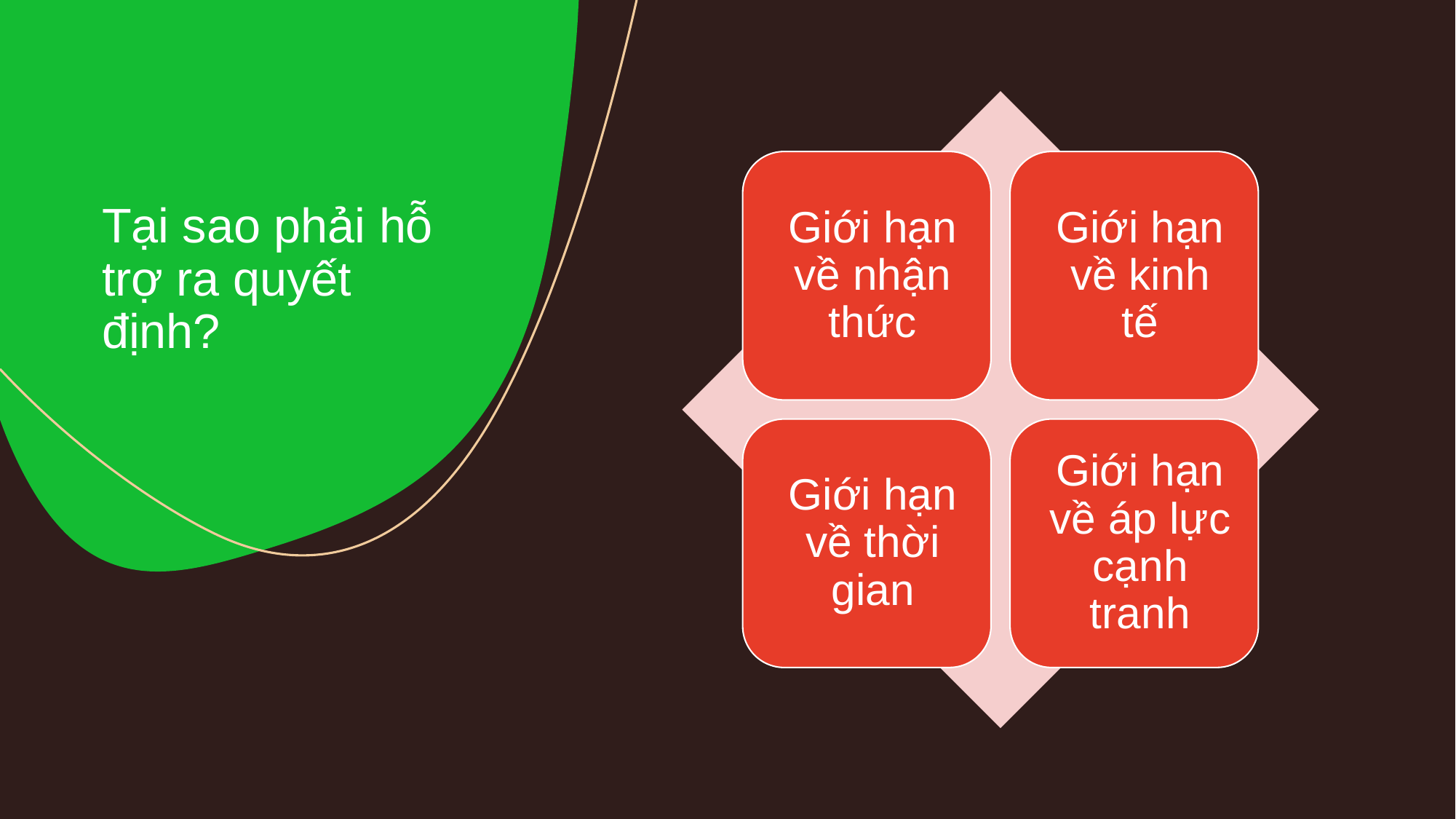

# Tại sao phải hỗ trợ ra quyết định?
Giới hạn về nhận thức
Giới hạn về kinh tế
Giới hạn về thời gian
Giới hạn về áp lực cạnh tranh